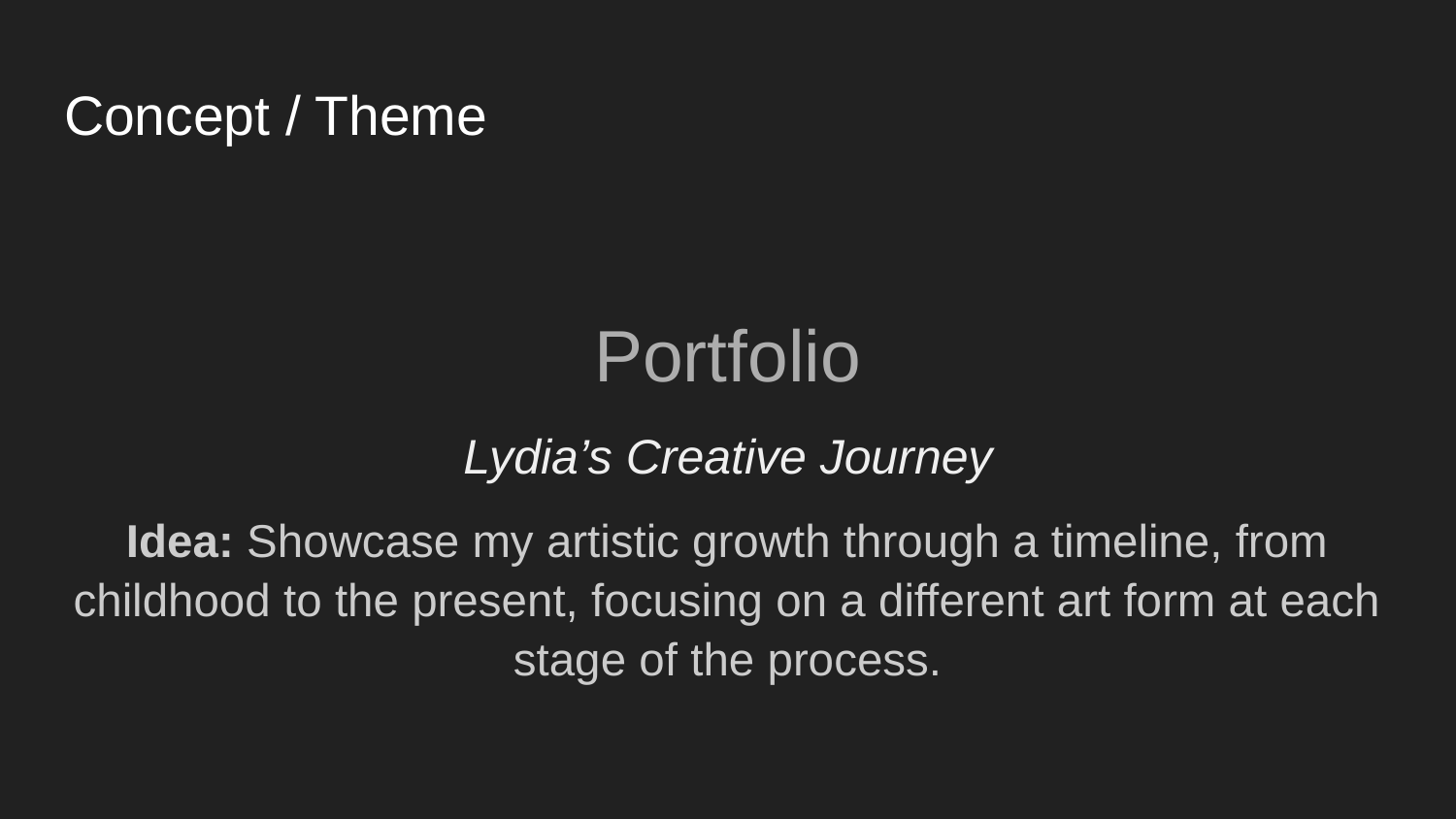

# Concept / Theme

Portfolio
Lydia’s Creative Journey
Idea: Showcase my artistic growth through a timeline, from childhood to the present, focusing on a different art form at each stage of the process.